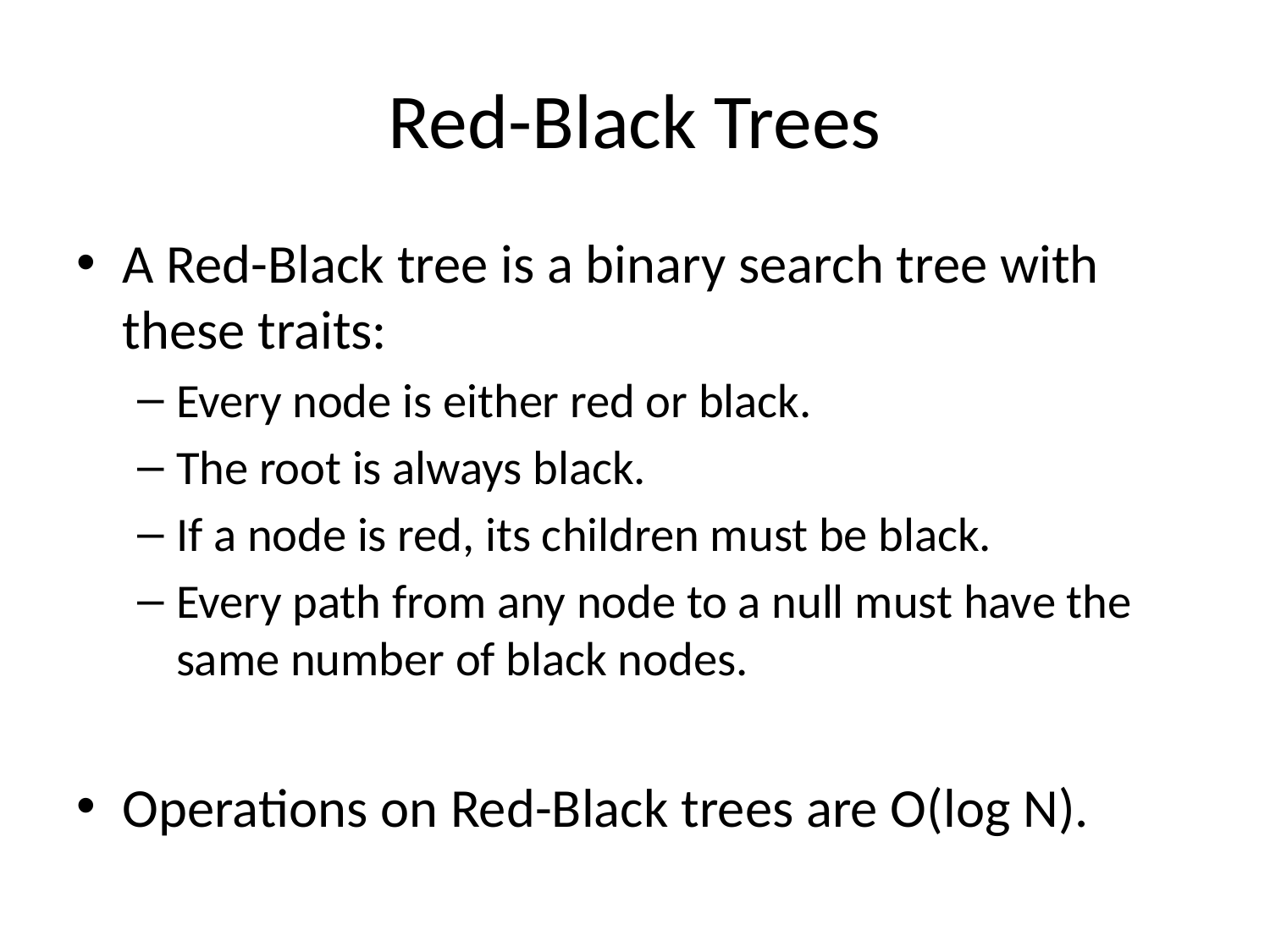

# Red-Black Trees
A Red-Black tree is a binary search tree with these traits:
Every node is either red or black.
The root is always black.
If a node is red, its children must be black.
Every path from any node to a null must have the same number of black nodes.

Operations on Red-Black trees are O(log N).